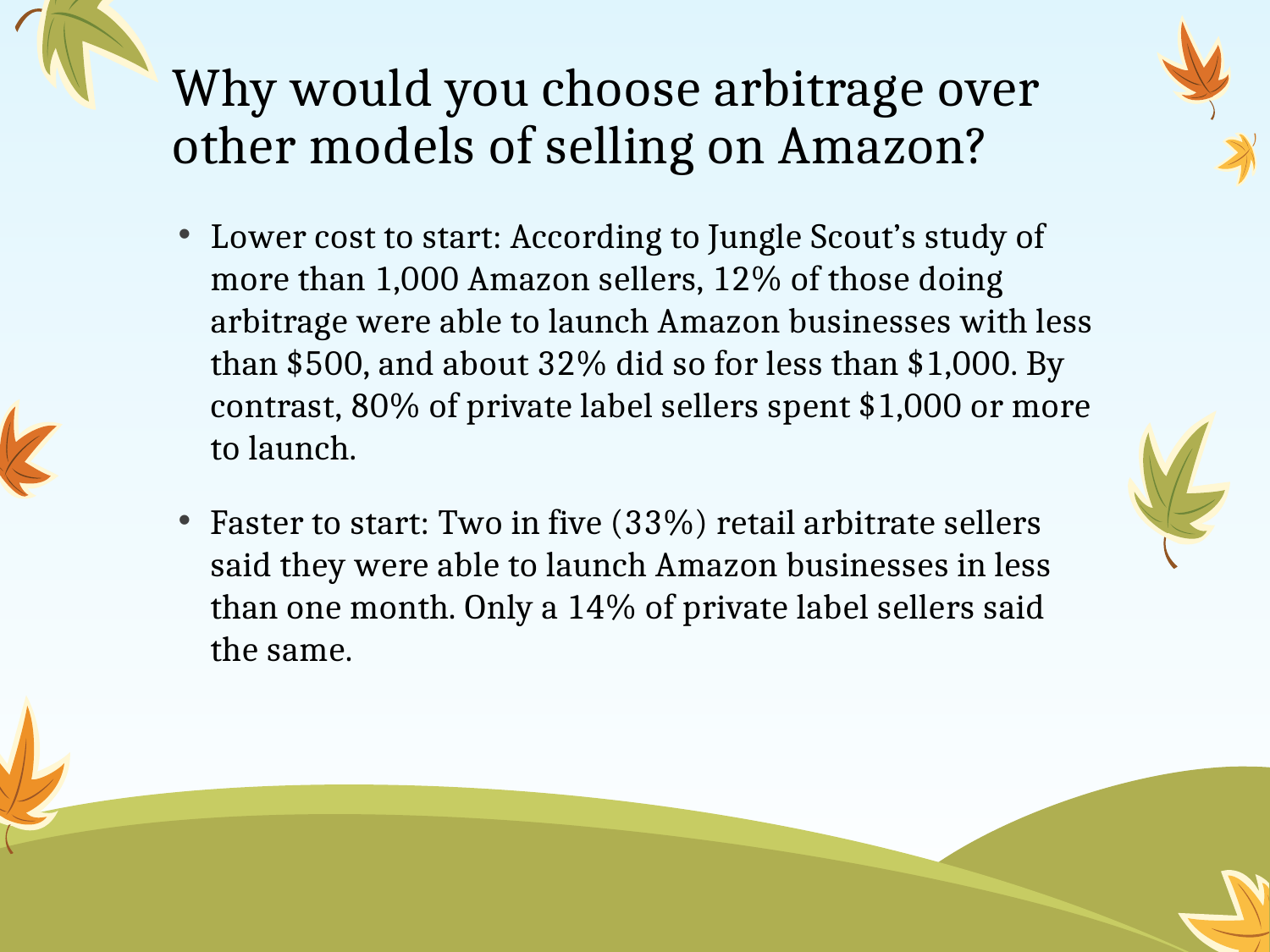

# Why would you choose arbitrage over other models of selling on Amazon?
Lower cost to start: According to Jungle Scout’s study of more than 1,000 Amazon sellers, 12% of those doing arbitrage were able to launch Amazon businesses with less than $500, and about 32% did so for less than $1,000. By contrast, 80% of private label sellers spent $1,000 or more to launch.
Faster to start: Two in five (33%) retail arbitrate sellers said they were able to launch Amazon businesses in less than one month. Only a 14% of private label sellers said the same.